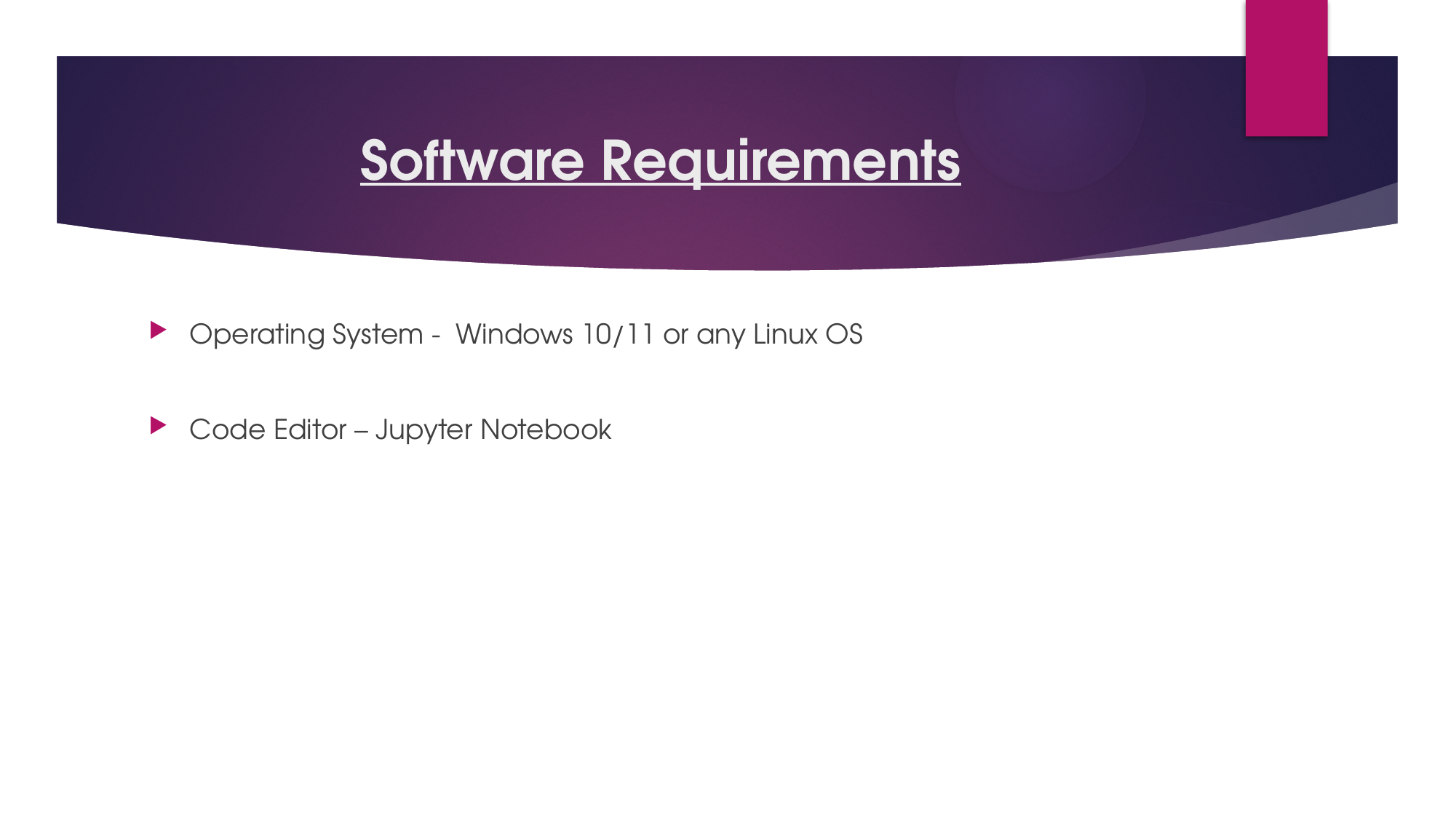

# Software Requirements
Operating System -  Windows 10/11 or any Linux OS

Code Editor – Jupyter Notebook